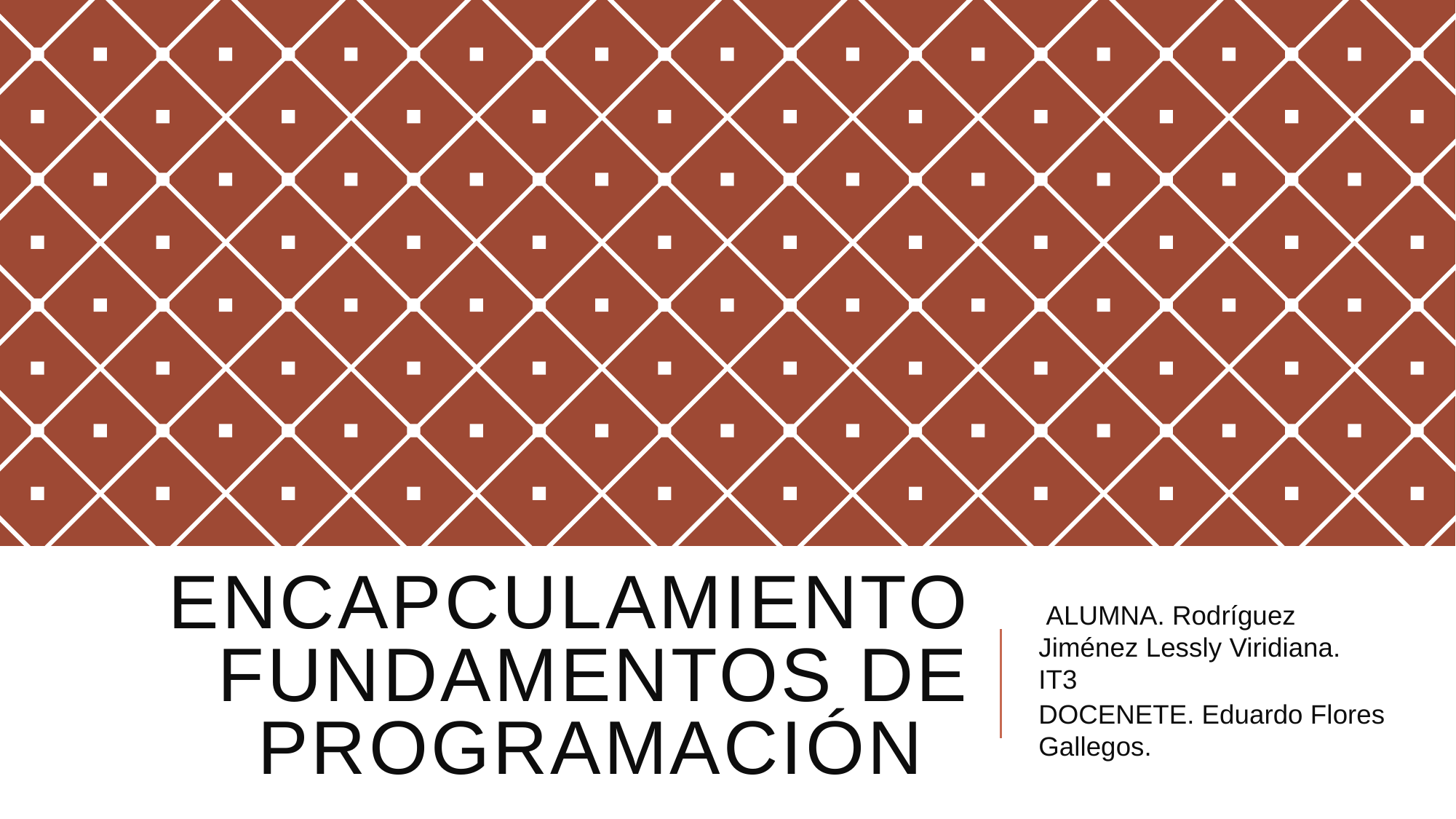

# ENCAPCULAMIENTO fundamentos de programación
 ALUMNA. Rodríguez Jiménez Lessly Viridiana.
IT3
DOCENETE. Eduardo Flores Gallegos.